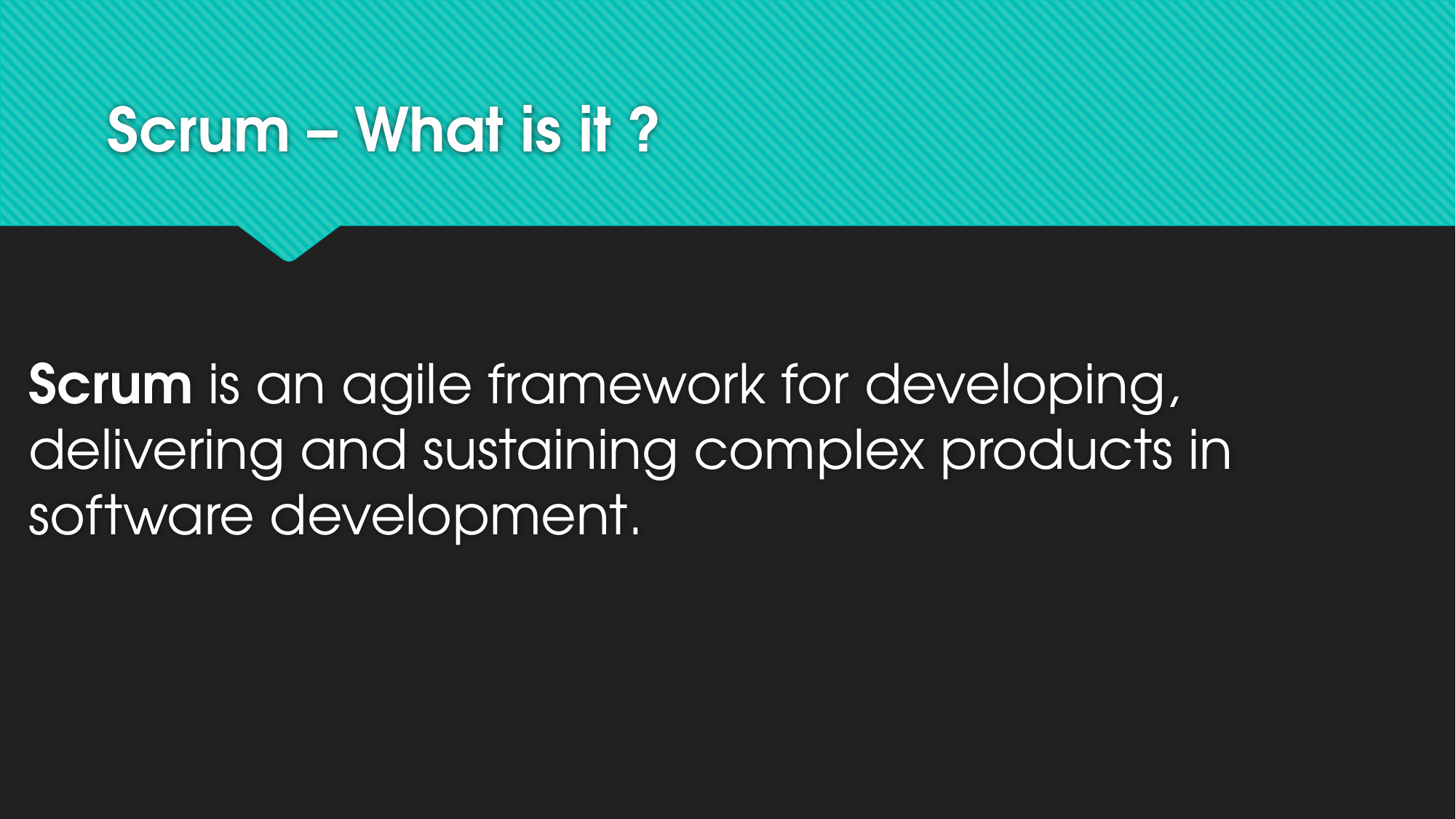

# Scrum – What is it ?
Scrum is an agile framework for developing, delivering and sustaining complex products in software development.